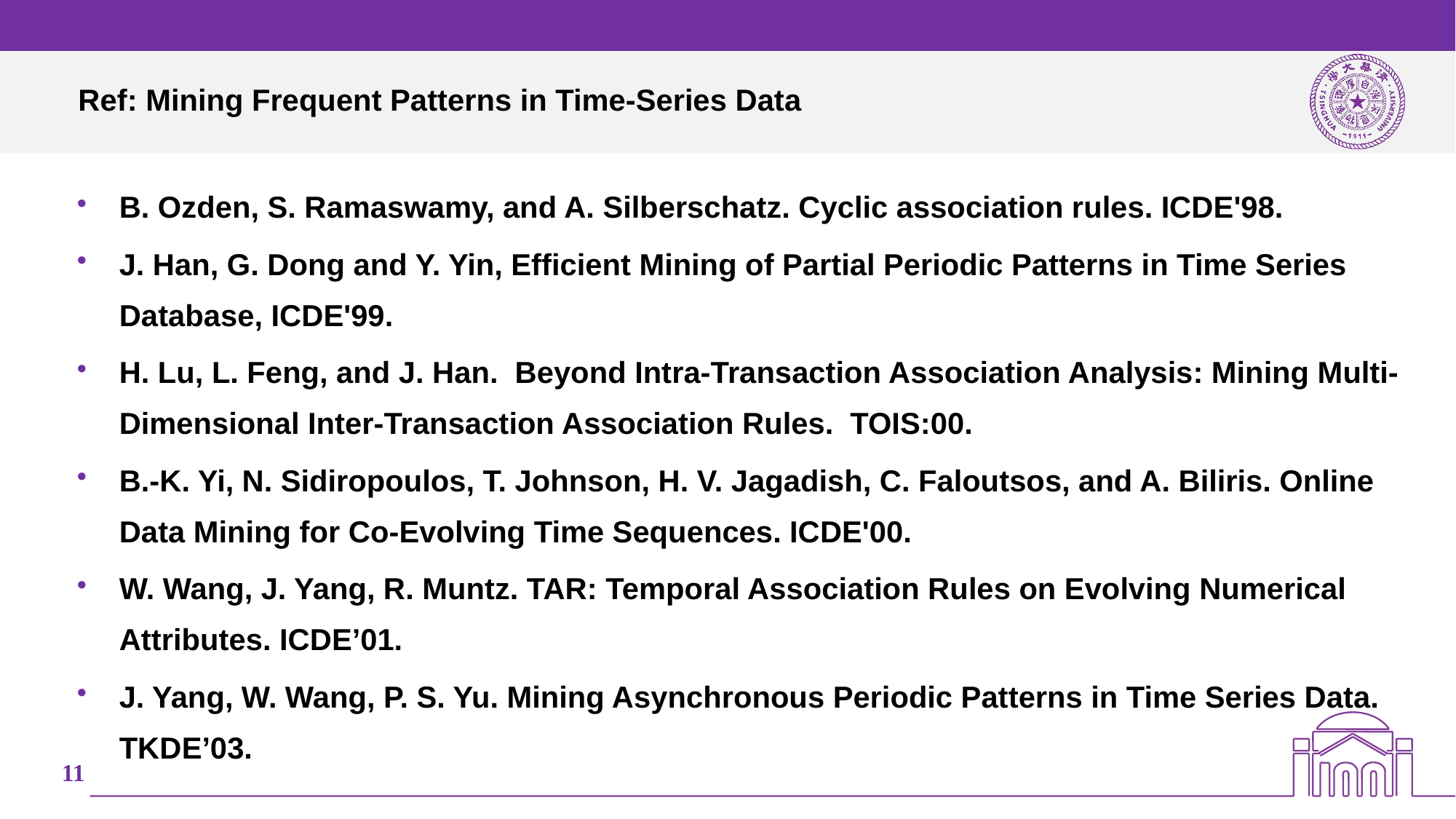

# Ref: Mining Frequent Patterns in Time-Series Data
B. Ozden, S. Ramaswamy, and A. Silberschatz. Cyclic association rules. ICDE'98.
J. Han, G. Dong and Y. Yin, Efficient Mining of Partial Periodic Patterns in Time Series Database, ICDE'99.
H. Lu, L. Feng, and J. Han.  Beyond Intra-Transaction Association Analysis: Mining Multi-Dimensional Inter-Transaction Association Rules.  TOIS:00.
B.-K. Yi, N. Sidiropoulos, T. Johnson, H. V. Jagadish, C. Faloutsos, and A. Biliris. Online Data Mining for Co-Evolving Time Sequences. ICDE'00.
W. Wang, J. Yang, R. Muntz. TAR: Temporal Association Rules on Evolving Numerical Attributes. ICDE’01.
J. Yang, W. Wang, P. S. Yu. Mining Asynchronous Periodic Patterns in Time Series Data. TKDE’03.